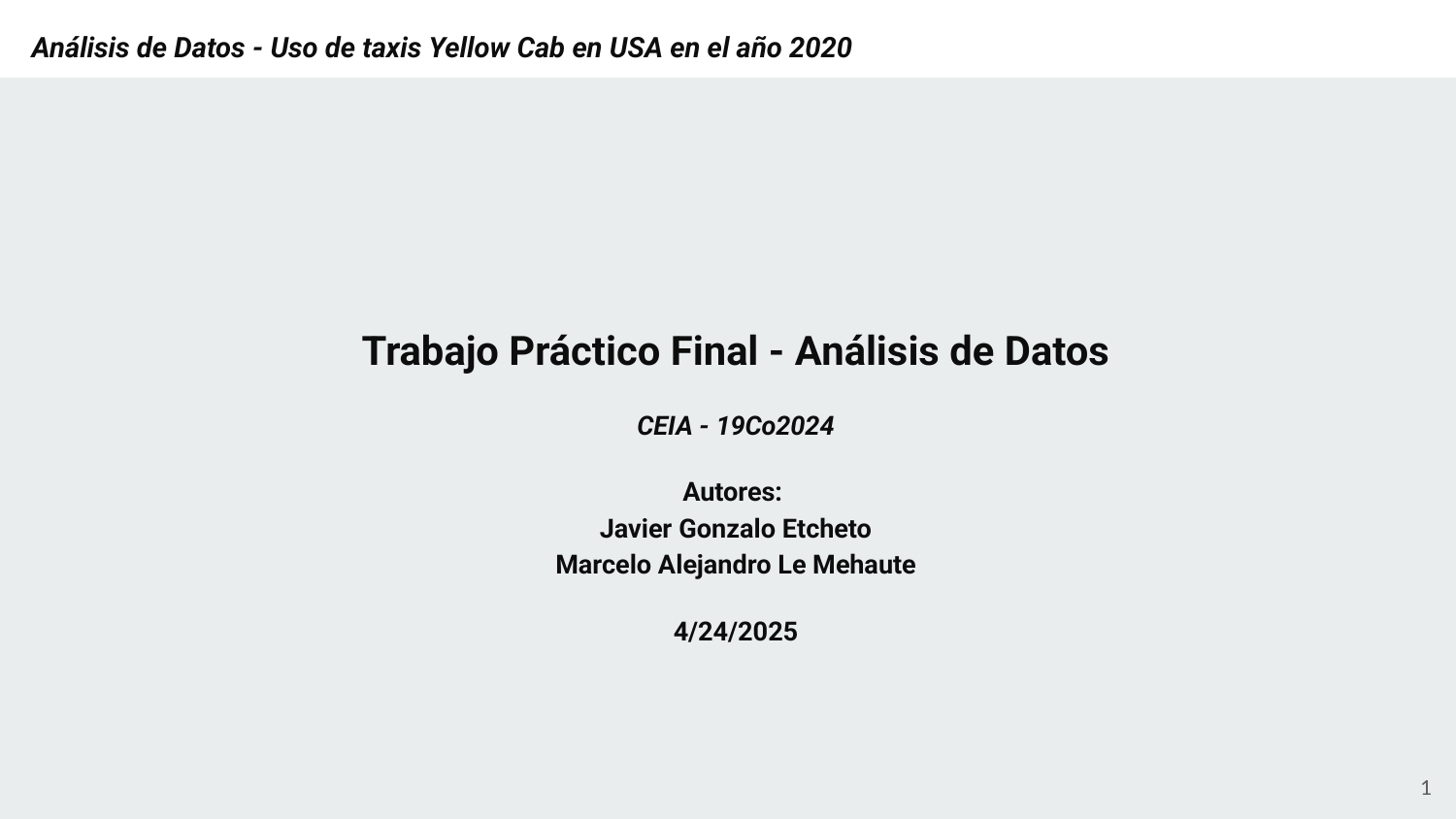

Análisis de Datos - Uso de taxis Yellow Cab en USA en el año 2020

Trabajo Práctico Final - Análisis de Datos
CEIA - 19Co2024
Autores:
Javier Gonzalo Etcheto
Marcelo Alejandro Le Mehaute
4/24/2025
1